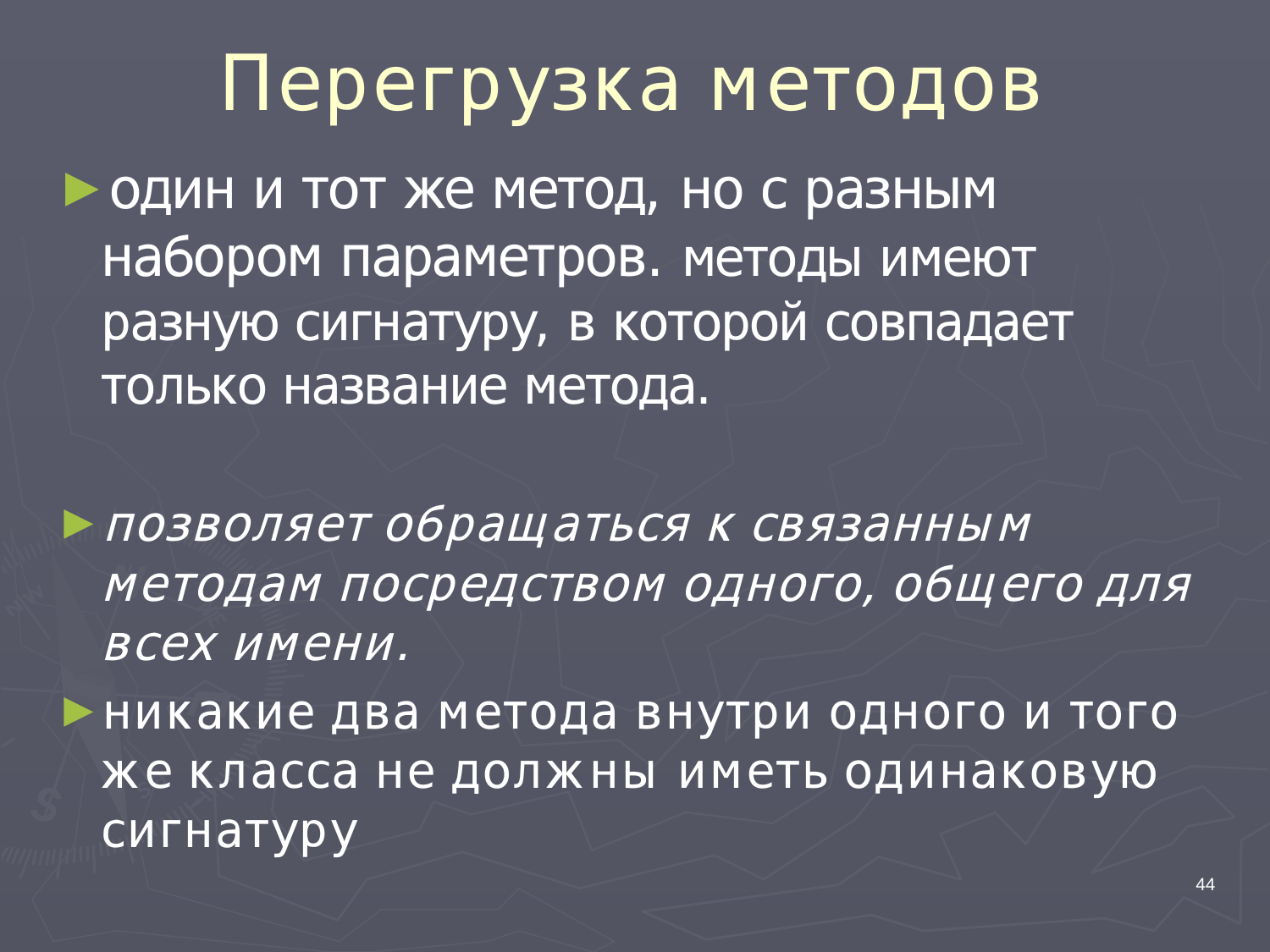

# Перегрузка методов
один и тот же метод, но с разным набором параметров. методы имеют разную сигнатуру, в которой совпадает только название метода.

позволяет обращаться к связанным методам посредством одного, общего для всех имени.
никакие два метода внутри одного и того же класса не должны иметь одинаковую сигнатуру

44